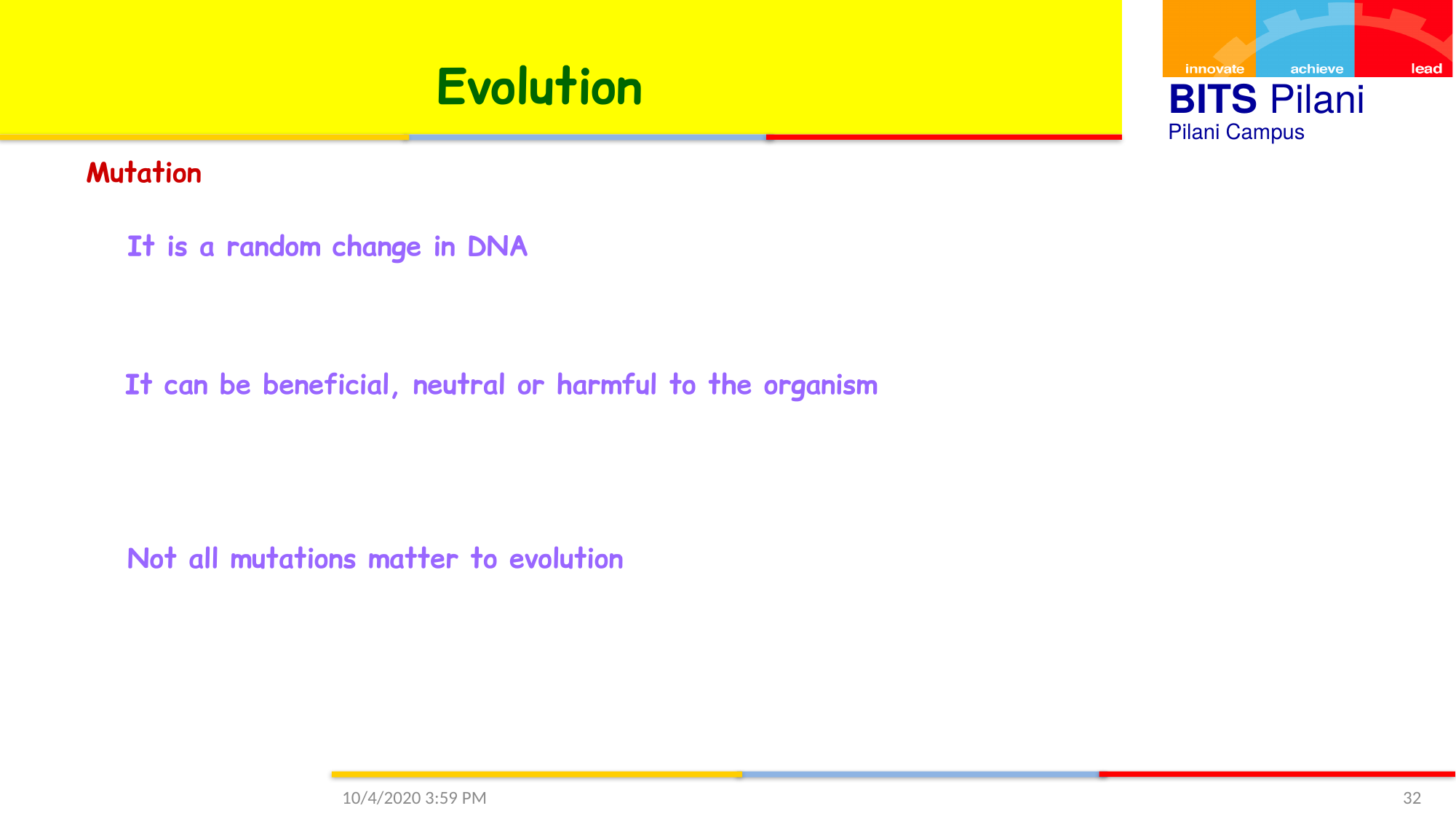

Evolution
Mutation
It is a random change in DNA
It can be beneficial, neutral or harmful to the organism
Not all mutations matter to evolution
10/4/2020 3:59 PM
32